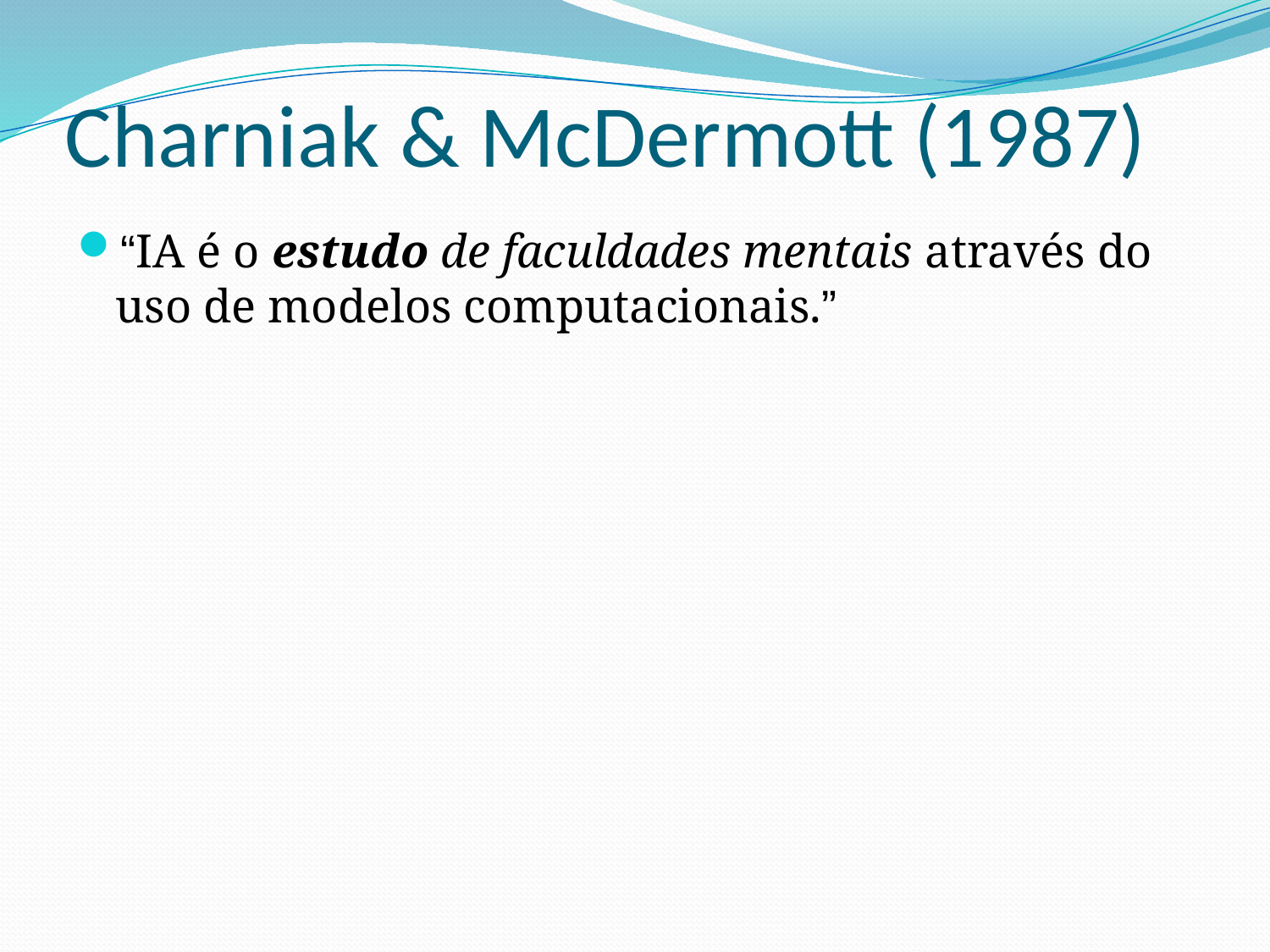

# Charniak & McDermott (1987)
“IA é o estudo de faculdades mentais através do uso de modelos computacionais.”